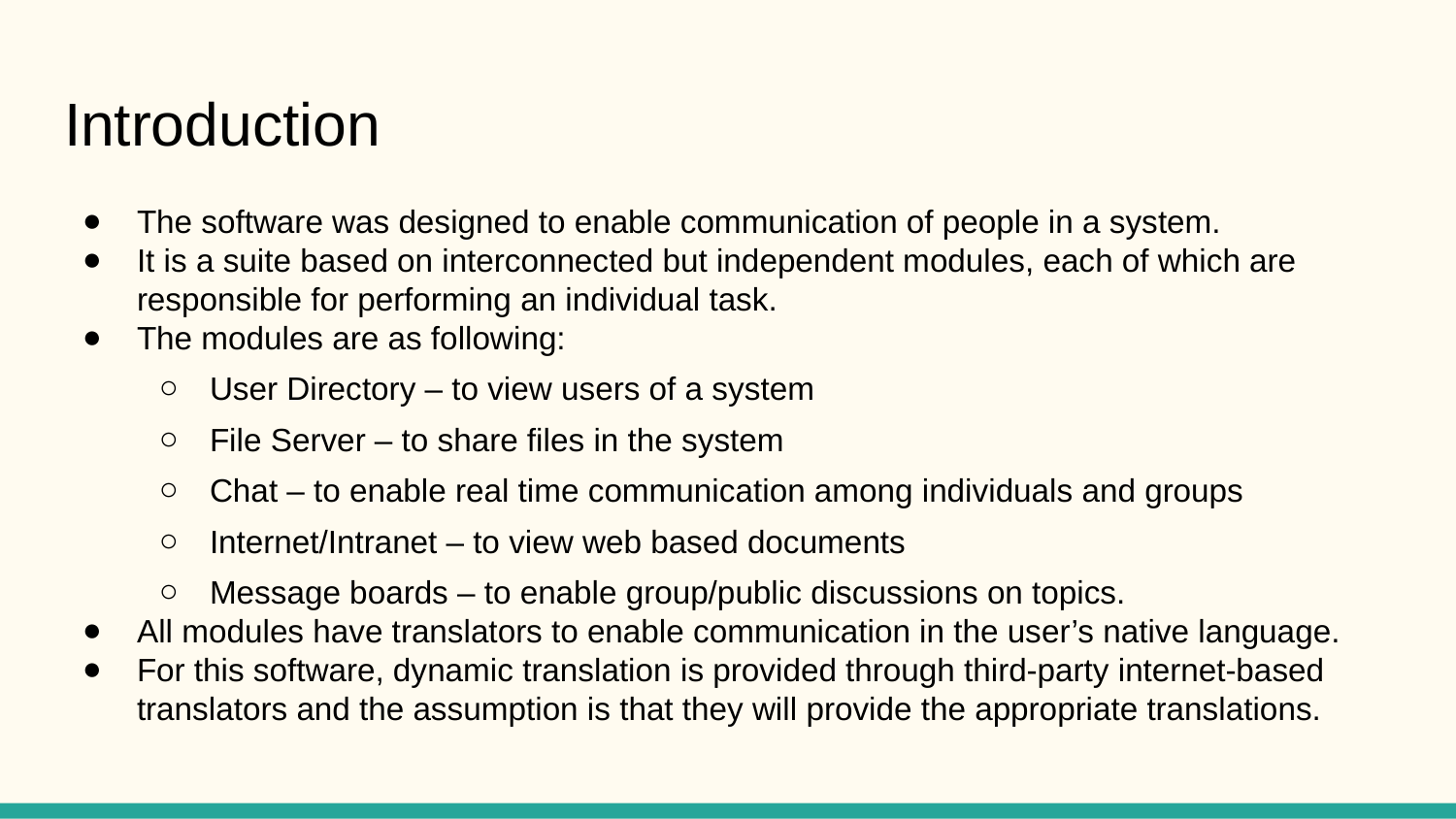

# Introduction
The software was designed to enable communication of people in a system.
It is a suite based on interconnected but independent modules, each of which are responsible for performing an individual task.
The modules are as following:
User Directory – to view users of a system
File Server – to share files in the system
Chat – to enable real time communication among individuals and groups
Internet/Intranet – to view web based documents
Message boards – to enable group/public discussions on topics.
All modules have translators to enable communication in the user’s native language.
For this software, dynamic translation is provided through third-party internet-based translators and the assumption is that they will provide the appropriate translations.